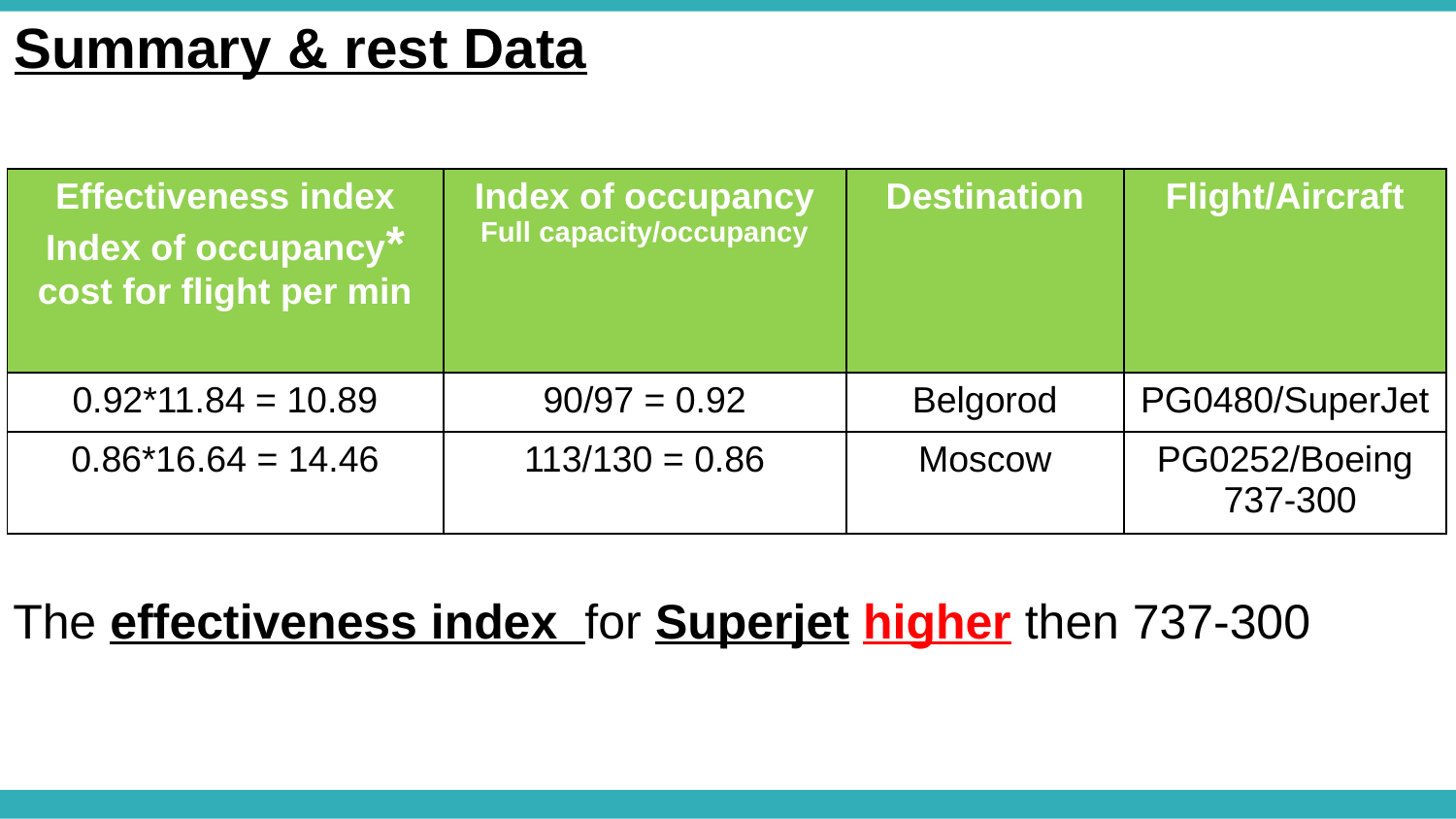

Summary & rest Data
| Effectiveness index Index of occupancy\* cost for flight per min | Index of occupancy Full capacity/occupancy | Destination | Flight/Aircraft |
| --- | --- | --- | --- |
| 0.92\*11.84 = 10.89 | 90/97 = 0.92 | Belgorod | PG0480/SuperJet |
| 0.86\*16.64 = 14.46 | 113/130 = 0.86 | Moscow | PG0252/Boeing 737-300 |
The effectiveness index  for Superjet higher then 737-300